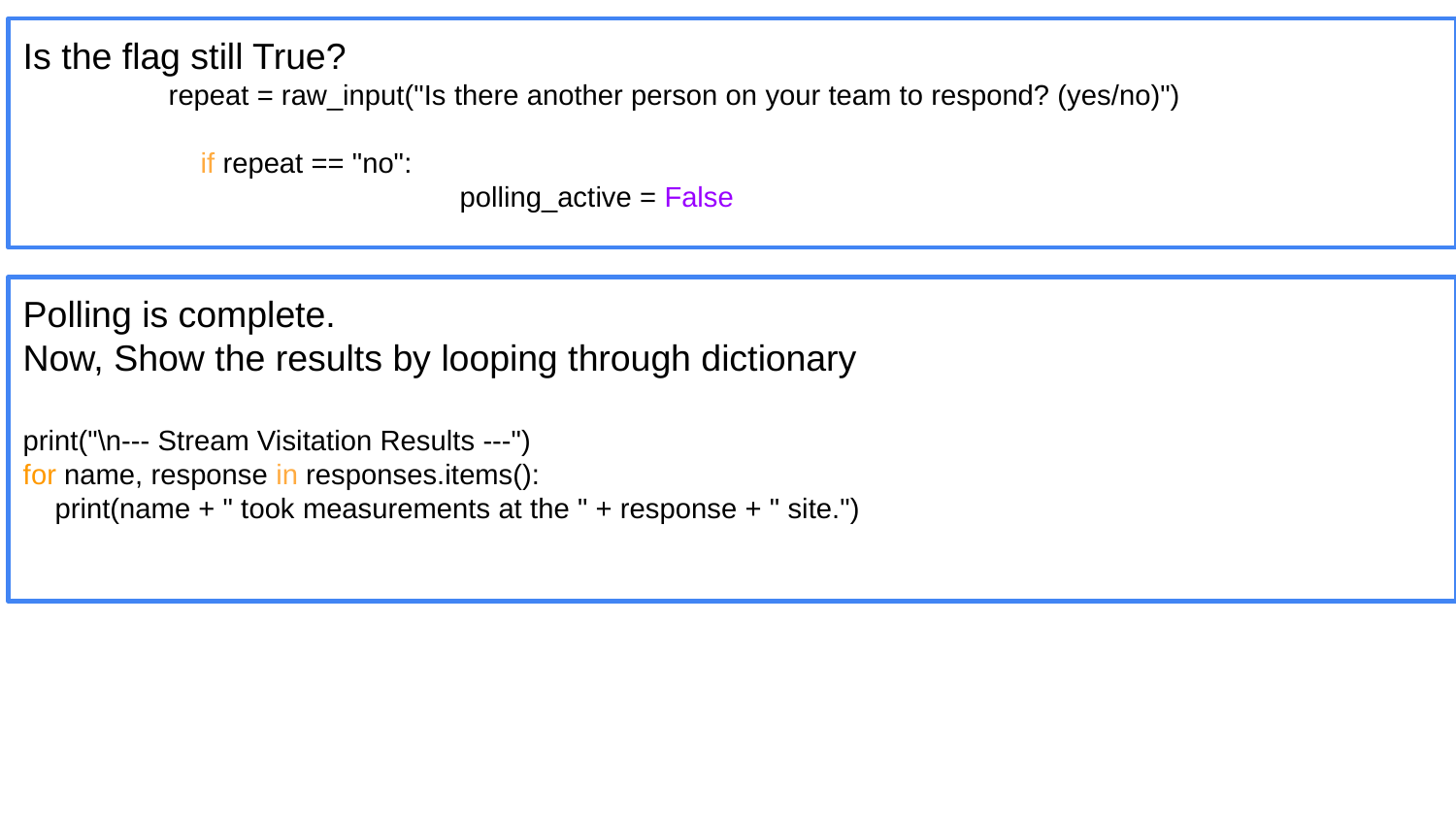

Is the flag still True?
	repeat = raw_input("Is there another person on your team to respond? (yes/no)")

	    if repeat == "no":
			polling_active = False
Polling is complete.
Now, Show the results by looping through dictionary

print("\n--- Stream Visitation Results ---")
for name, response in responses.items():
    print(name + " took measurements at the " + response + " site.")